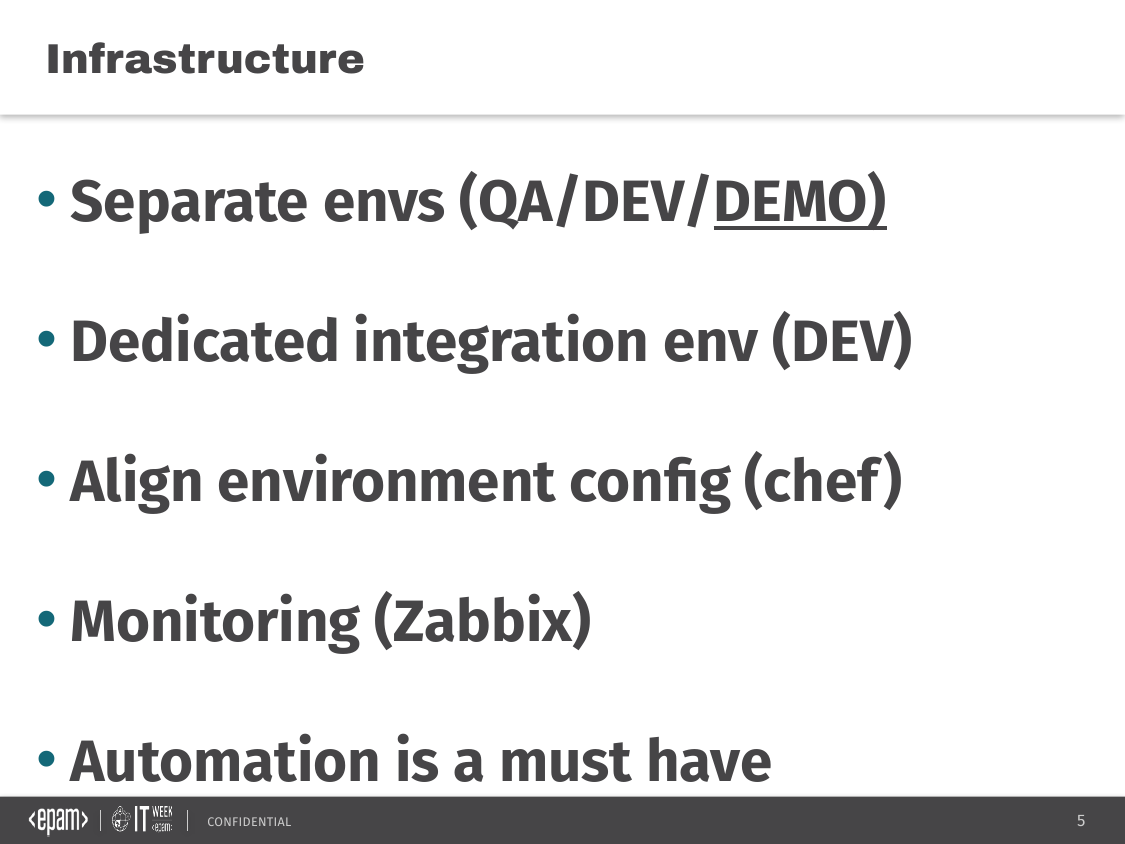

Infrastructure
 Separate envs (QA/DEV/DEMO)
 Dedicated integration env (DEV)
 Align environment config (chef)
 Monitoring (Zabbix)
 Automation is a must have